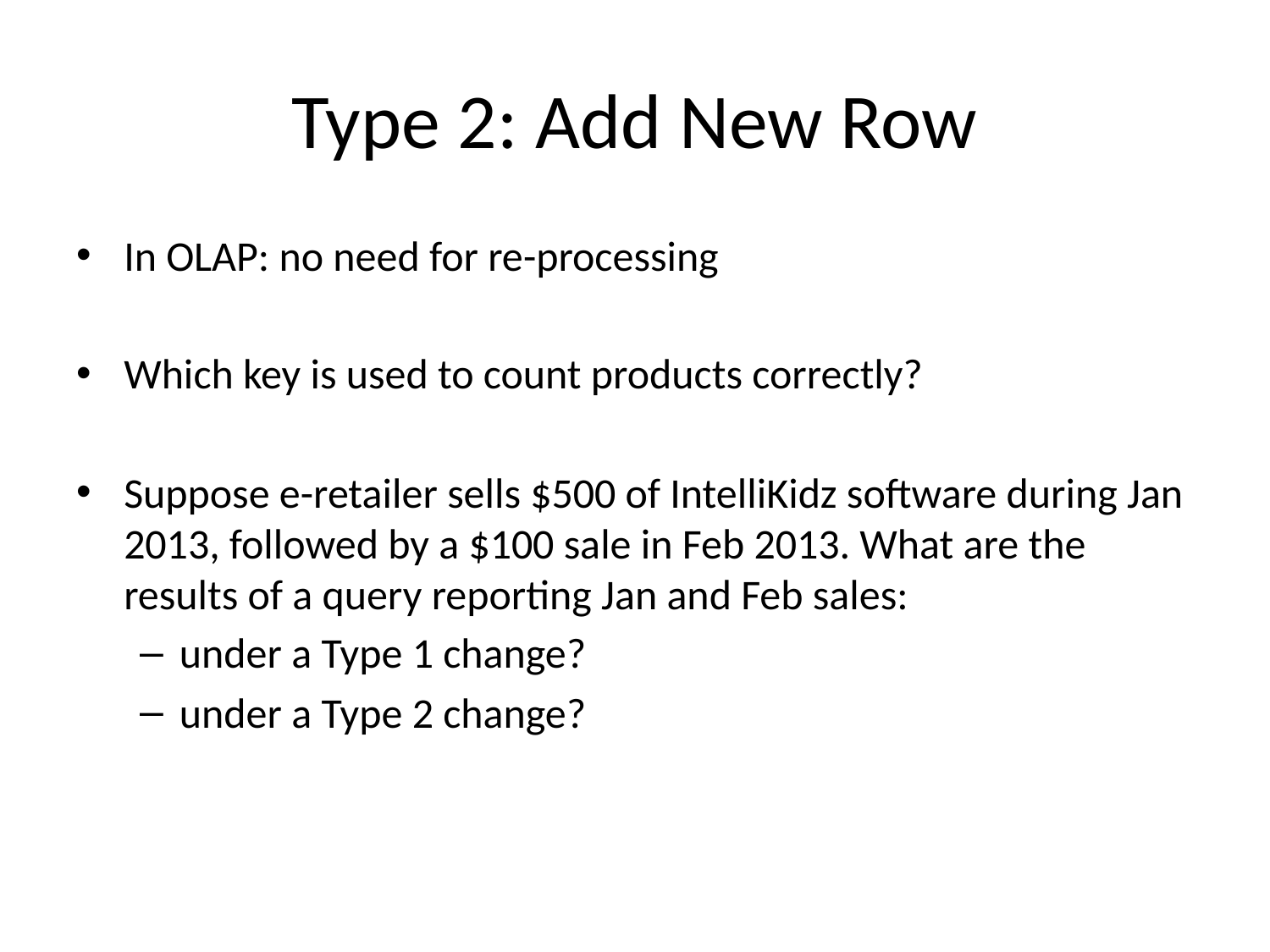

# Type 2: Add New Row
In OLAP: no need for re-processing

Which key is used to count products correctly?

Suppose e-retailer sells $500 of IntelliKidz software during Jan 2013, followed by a $100 sale in Feb 2013. What are the results of a query reporting Jan and Feb sales:
under a Type 1 change?
under a Type 2 change?